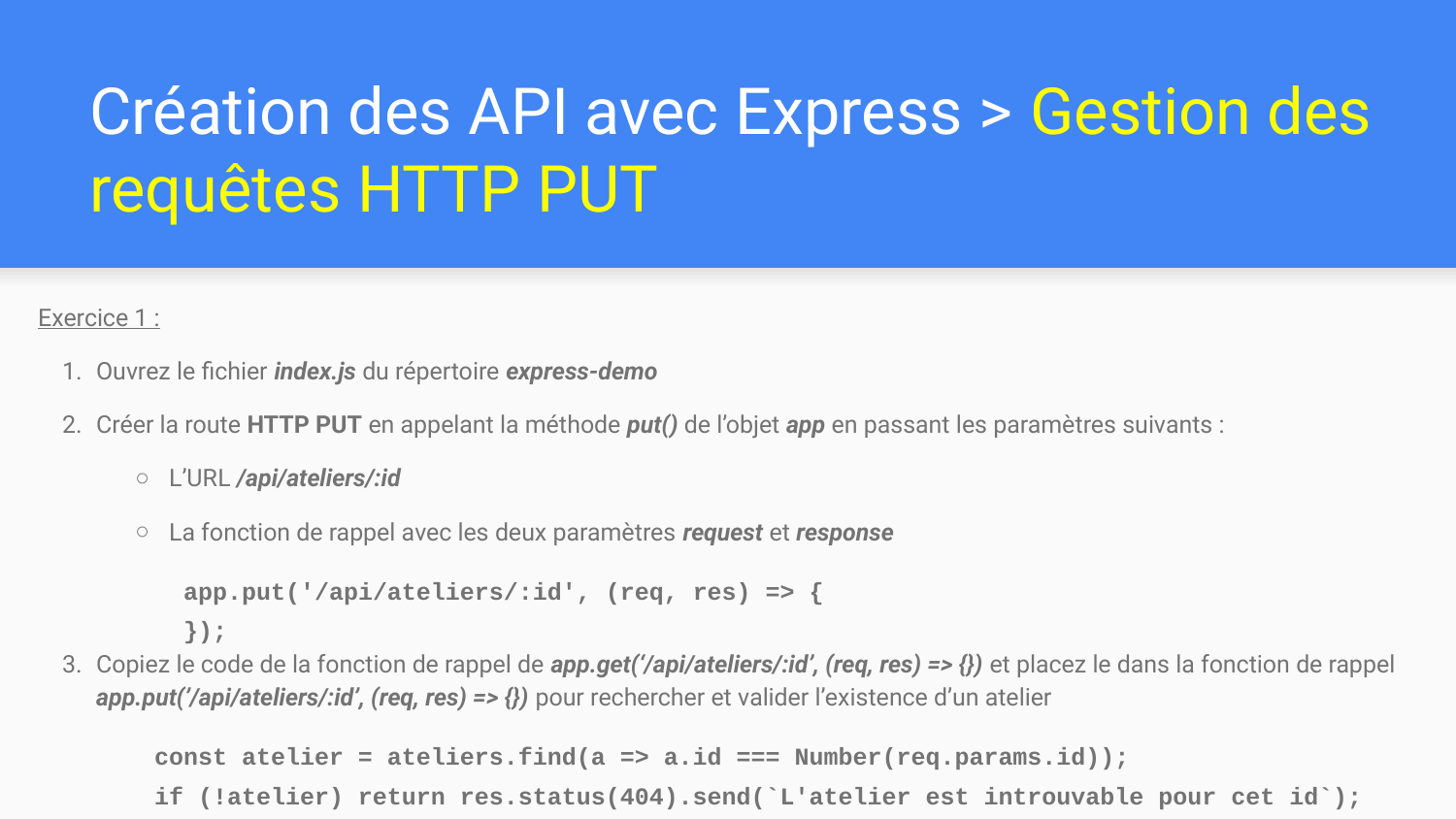

# Création des API avec Express > Gestion des requêtes HTTP PUT
Exercice 1 :
Ouvrez le fichier index.js du répertoire express-demo
Créer la route HTTP PUT en appelant la méthode put() de l’objet app en passant les paramètres suivants :
L’URL /api/ateliers/:id
La fonction de rappel avec les deux paramètres request et response
app.put('/api/ateliers/:id', (req, res) => {
});
Copiez le code de la fonction de rappel de app.get(‘/api/ateliers/:id’, (req, res) => {}) et placez le dans la fonction de rappel app.put(’/api/ateliers/:id’, (req, res) => {}) pour rechercher et valider l’existence d’un atelier
   const atelier = ateliers.find(a => a.id === Number(req.params.id));
   if (!atelier) return res.status(404).send(`L'atelier est introuvable pour cet id`);